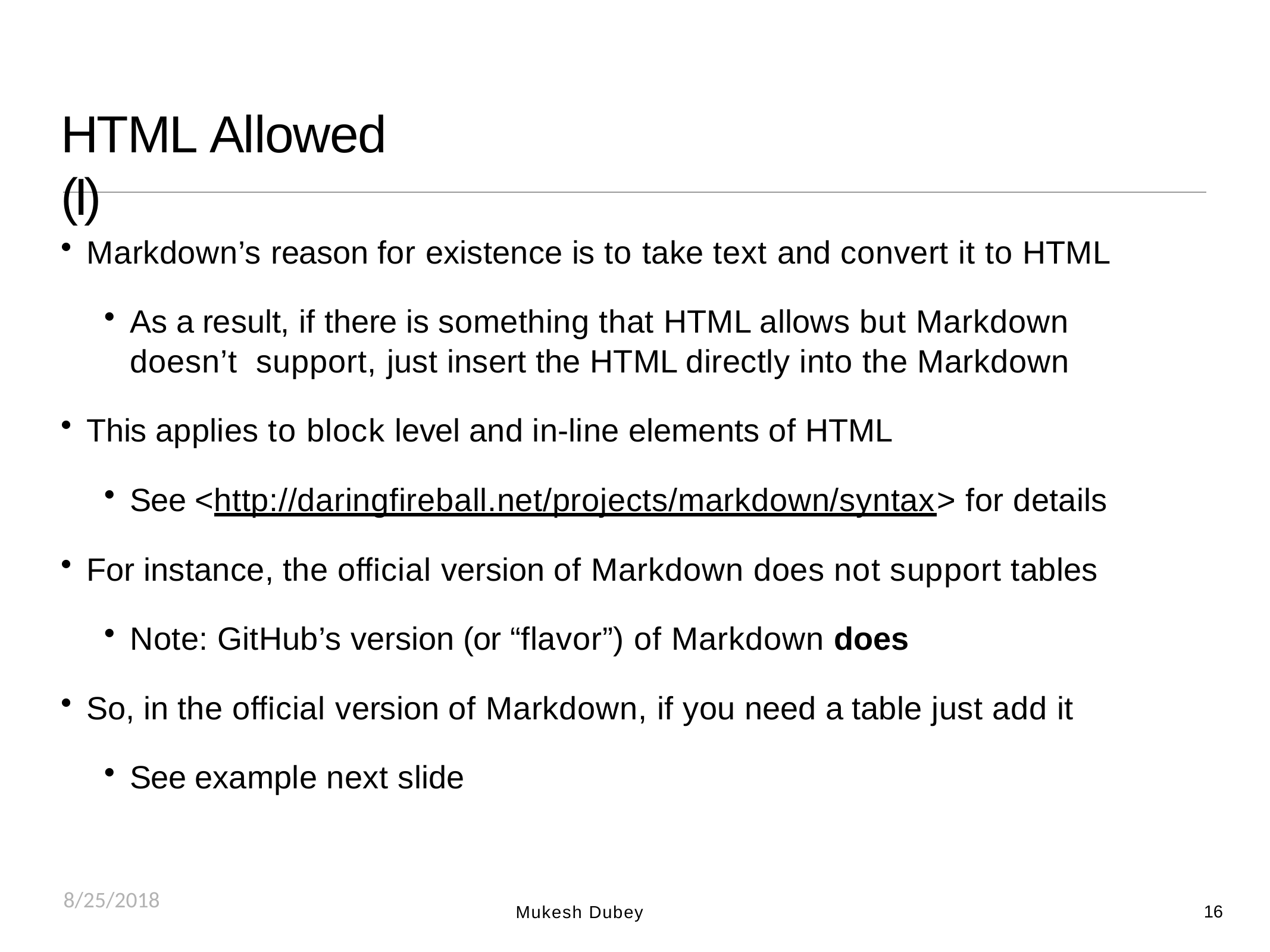

# HTML Allowed (I)
Markdown’s reason for existence is to take text and convert it to HTML
As a result, if there is something that HTML allows but Markdown doesn’t  support, just insert the HTML directly into the Markdown
This applies to block level and in-line elements of HTML
See <http://daringfireball.net/projects/markdown/syntax> for details
For instance, the oﬃcial version of Markdown does not support tables
Note: GitHub’s version (or “flavor”) of Markdown does
So, in the oﬃcial version of Markdown, if you need a table just add it
See example next slide
8/25/2018
16
Mukesh Dubey